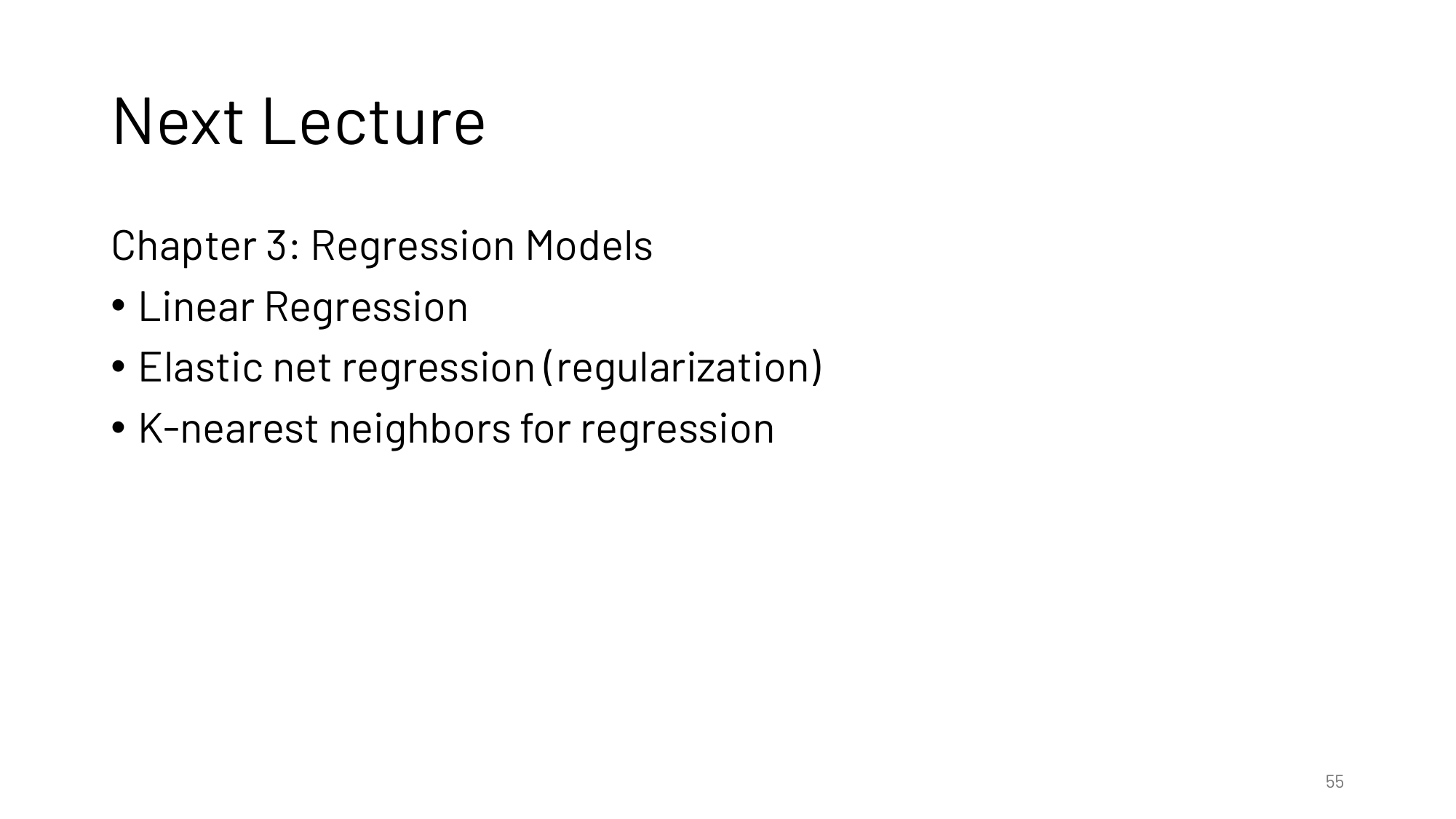

# Next Lecture
Chapter 3: Regression Models
Linear Regression
Elastic net regression (regularization)
K-nearest neighbors for regression
55